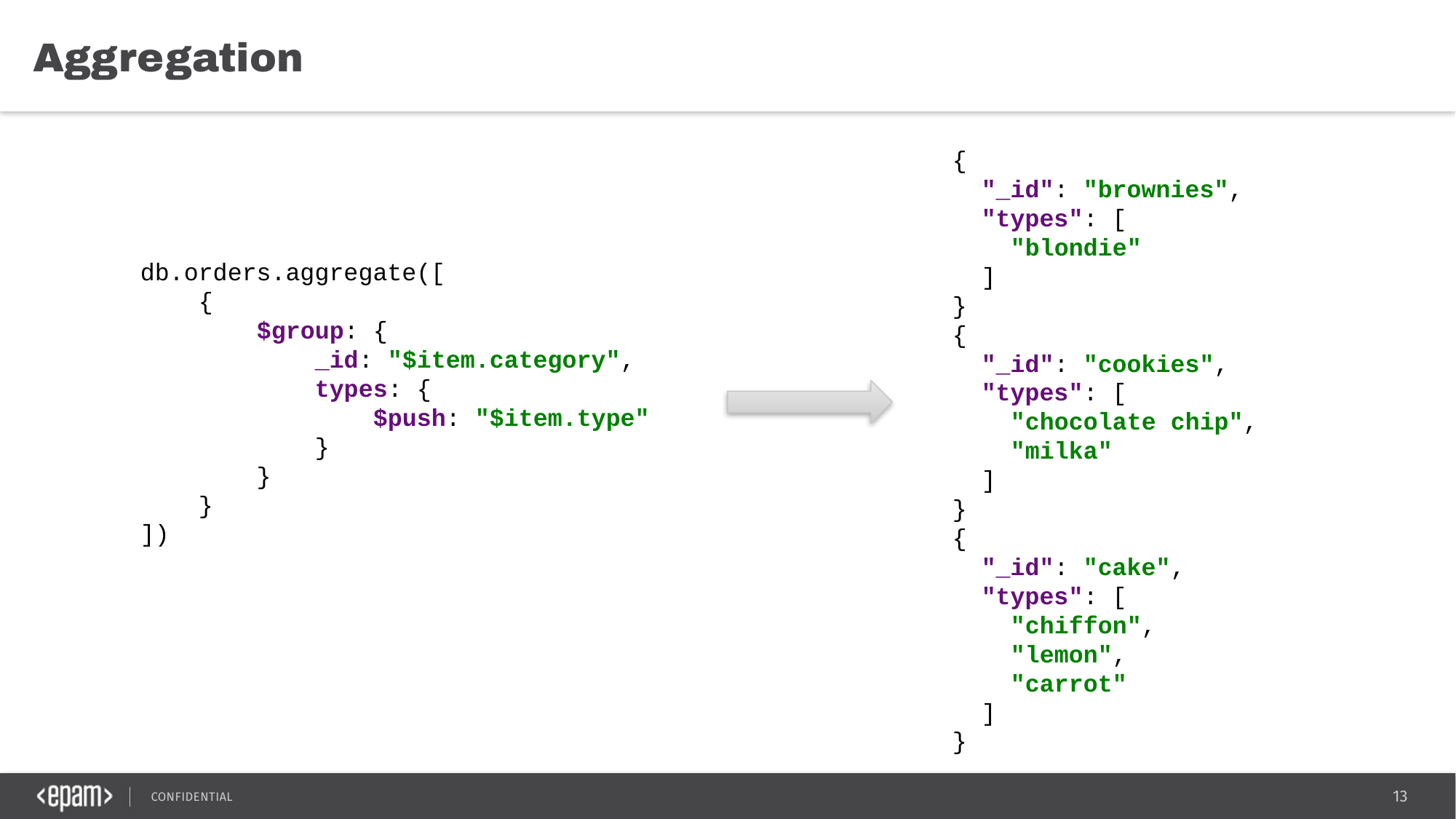

Aggregation

{
  "_id": "brownies",
  "types": [
    "blondie"
  ]
}
{
  "_id": "cookies",
  "types": [
    "chocolate chip",
    "milka"
  ]
}
{
  "_id": "cake",
  "types": [
    "chiffon",
    "lemon",
    "carrot"
  ]
}
db.orders.aggregate([
    {
        $group: {
            _id: "$item.category",
            types: {
                $push: "$item.type"
            }
        }
    }
])